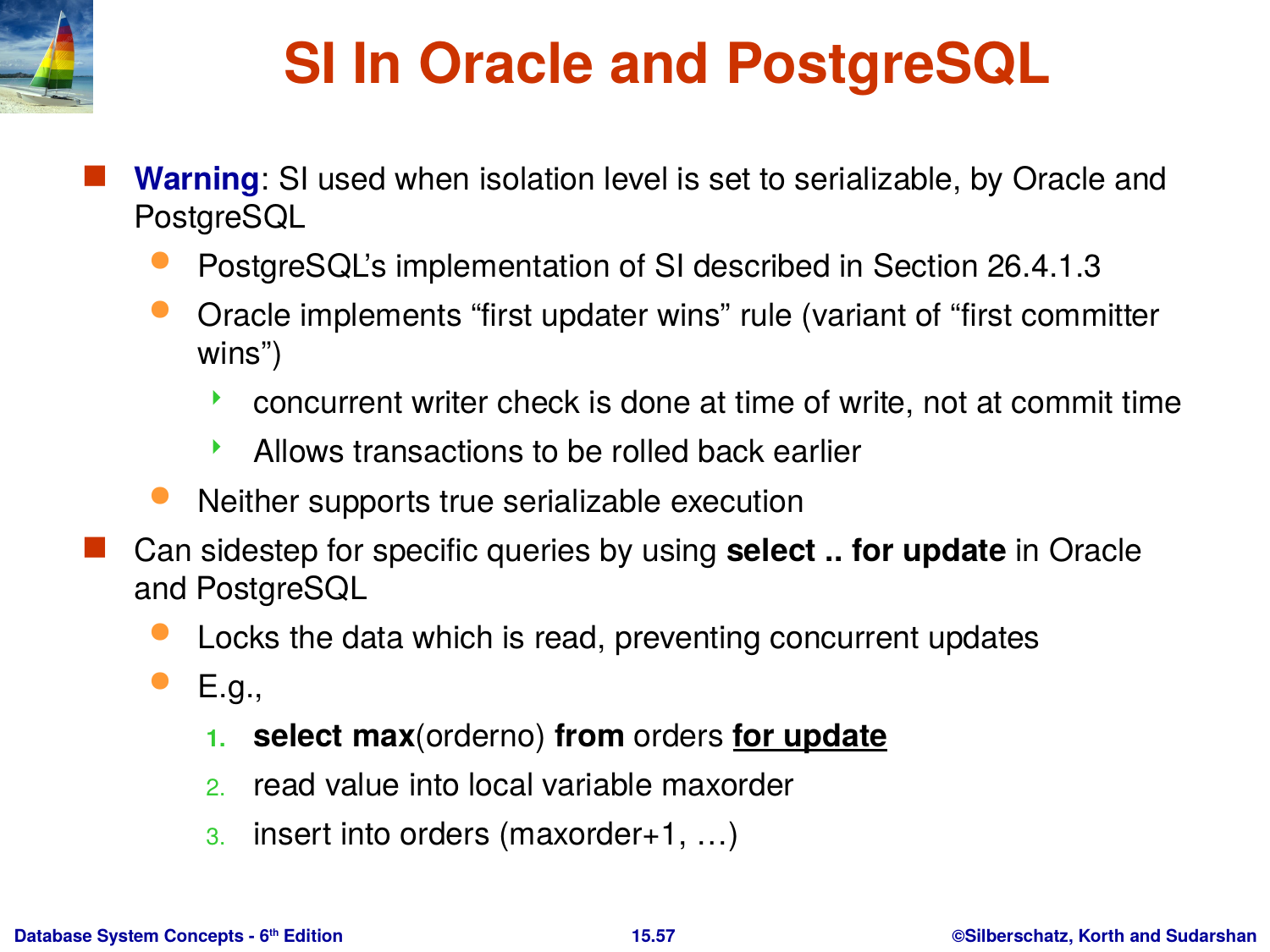

# SI In Oracle and PostgreSQL
Warning: SI used when isolation level is set to serializable, by Oracle and PostgreSQL
PostgreSQL’s implementation of SI described in Section 26.4.1.3
Oracle implements “first updater wins” rule (variant of “first committer wins”)
concurrent writer check is done at time of write, not at commit time
Allows transactions to be rolled back earlier
Neither supports true serializable execution
Can sidestep for specific queries by using select .. for update in Oracle and PostgreSQL
Locks the data which is read, preventing concurrent updates
E.g.,
select max(orderno) from orders for update
read value into local variable maxorder
insert into orders (maxorder+1, …)